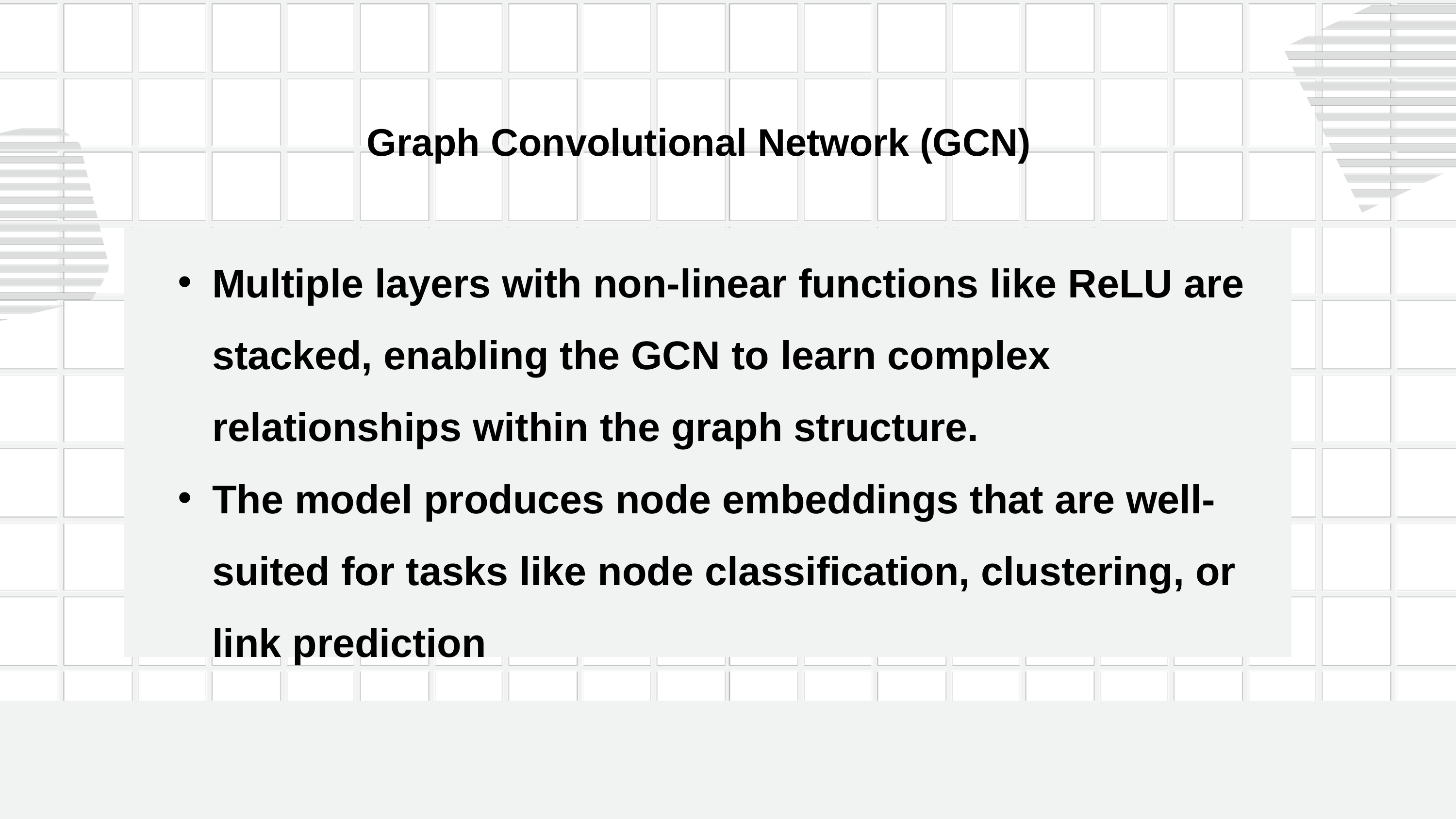

Graph Convolutional Network (GCN)

Multiple layers with non-linear functions like ReLU are stacked, enabling the GCN to learn complex relationships within the graph structure.
The model produces node embeddings that are well-suited for tasks like node classification, clustering, or link prediction